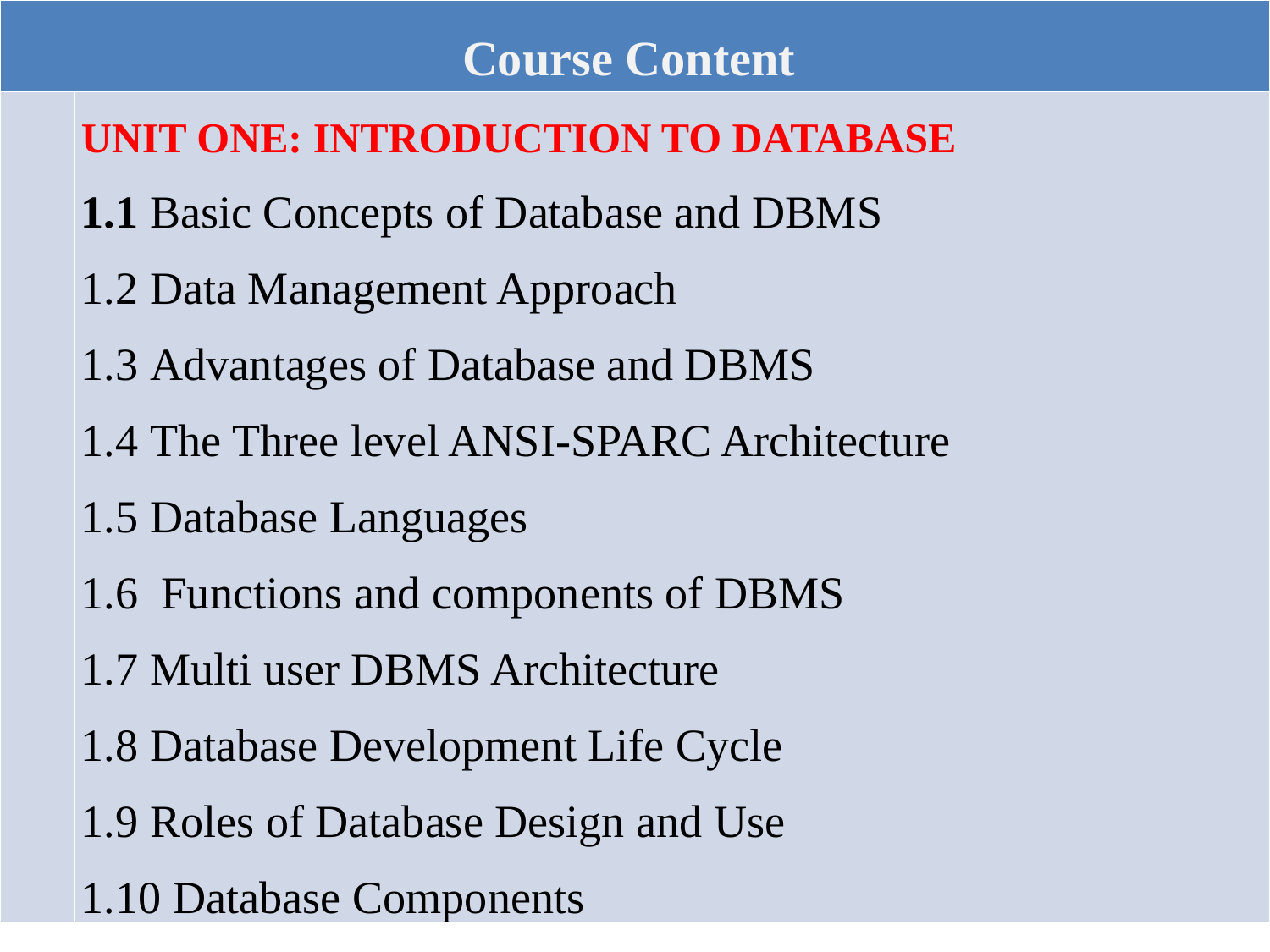

| Course Content |  |
| --- | --- |
|  | UNIT ONE: INTRODUCTION TO DATABASE 1.1 Basic Concepts of Database and DBMS 1.2 Data Management Approach 1.3 Advantages of Database and DBMS 1.4 The Three level ANSI-SPARC Architecture 1.5 Database Languages 1.6 Functions and components of DBMS 1.7 Multi user DBMS Architecture 1.8 Database Development Life Cycle 1.9 Roles of Database Design and Use 1.10 Database Components |
7